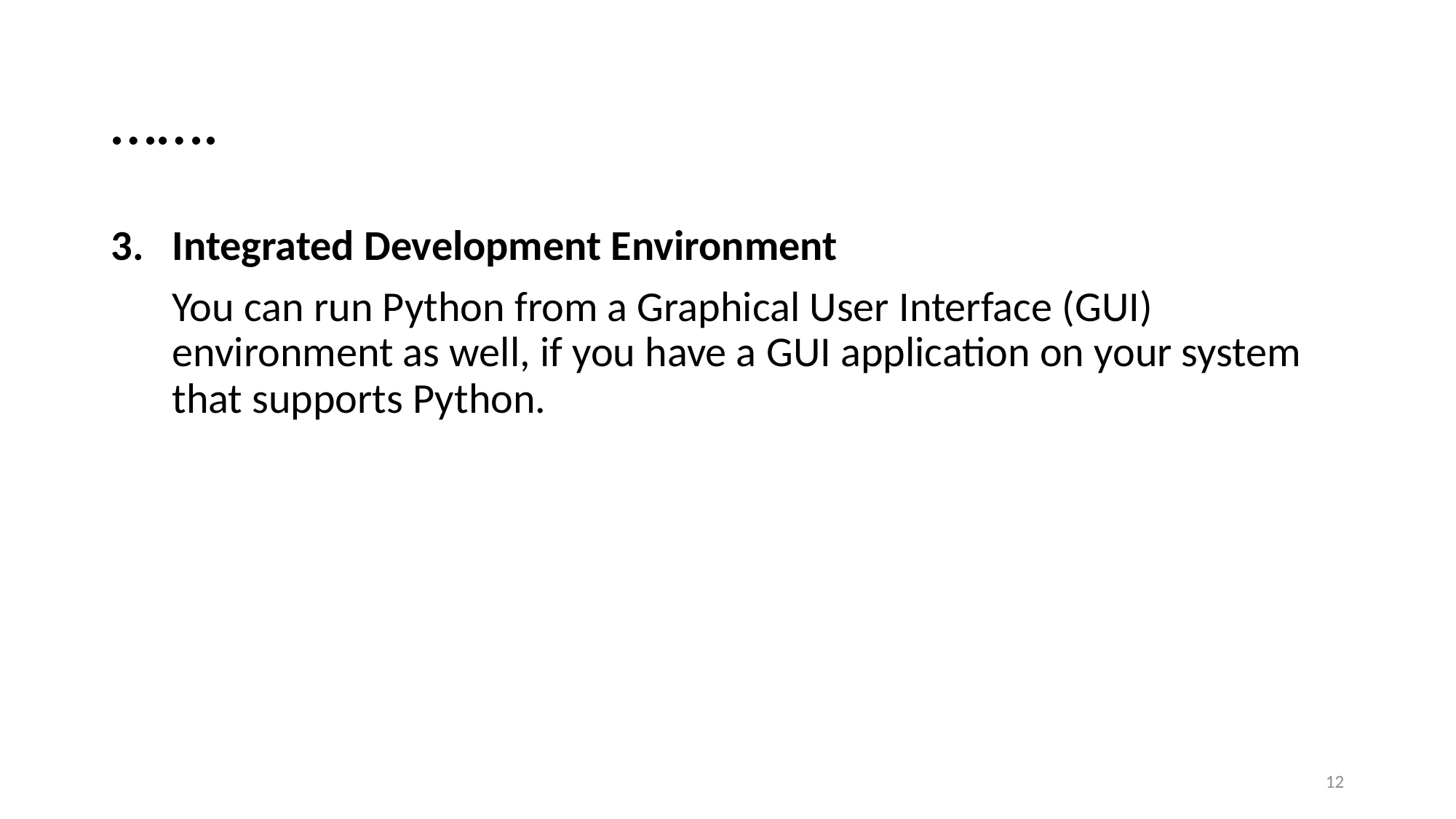

# …….
Integrated Development Environment
	You can run Python from a Graphical User Interface (GUI) environment as well, if you have a GUI application on your system that supports Python.

12